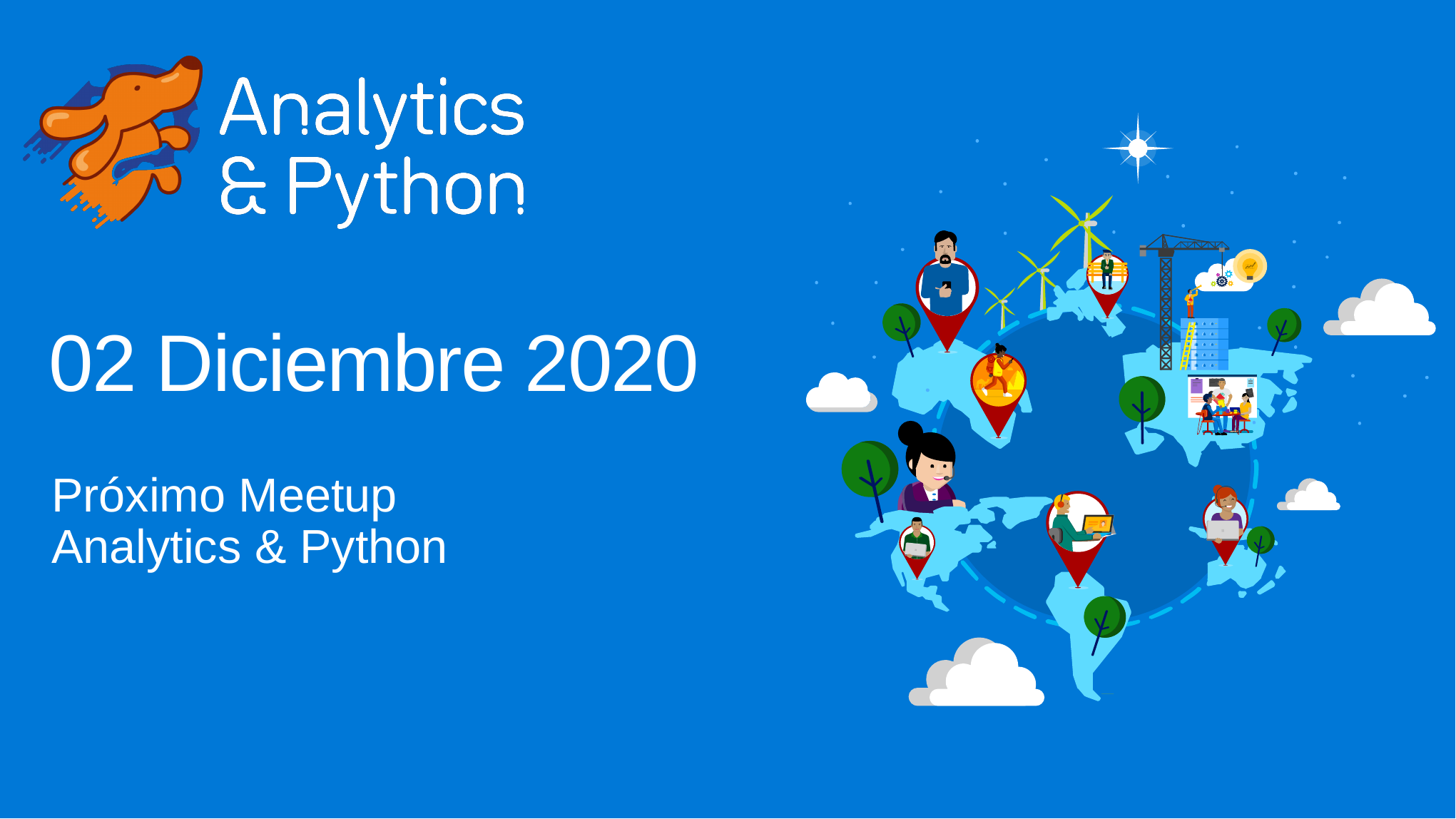

# 02 Diciembre 2020
Próximo Meetup
Analytics & Python